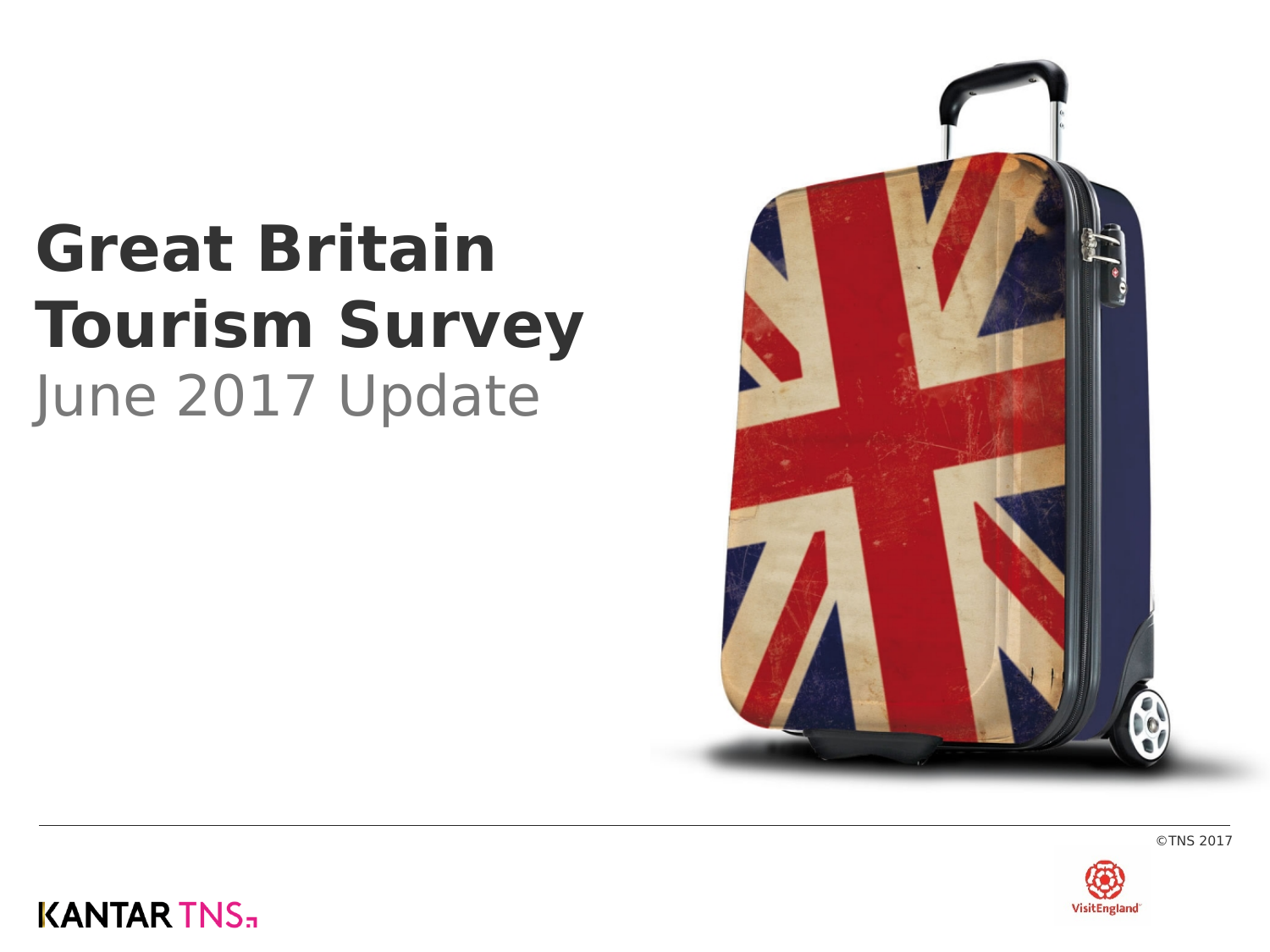

# Great Britain Tourism Survey June 2017 Update